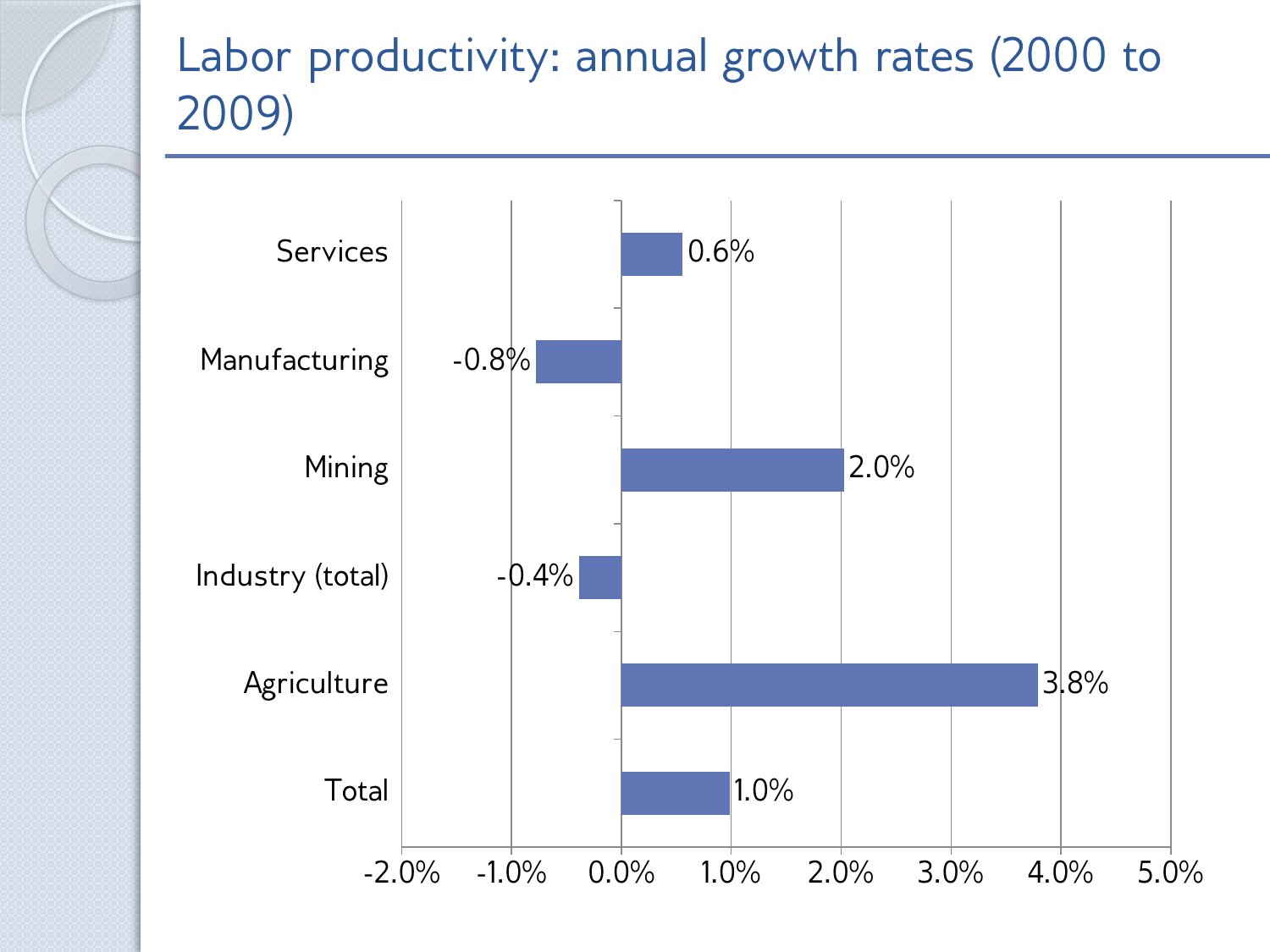

# Labor productivity: annual growth rates (2000 to 2009)

### Chart

| Category | Colunas2 |
|---|---|
| Total | 0.009838479125613642 |
| Agriculture | 0.03790590746982758 |
| Industry (total) | -0.0038749993428087715 |
| Mining | 0.020277271519423268 |
| Manufacturing | -0.007754038623541848 |
| Services | 0.005543055824317467 |